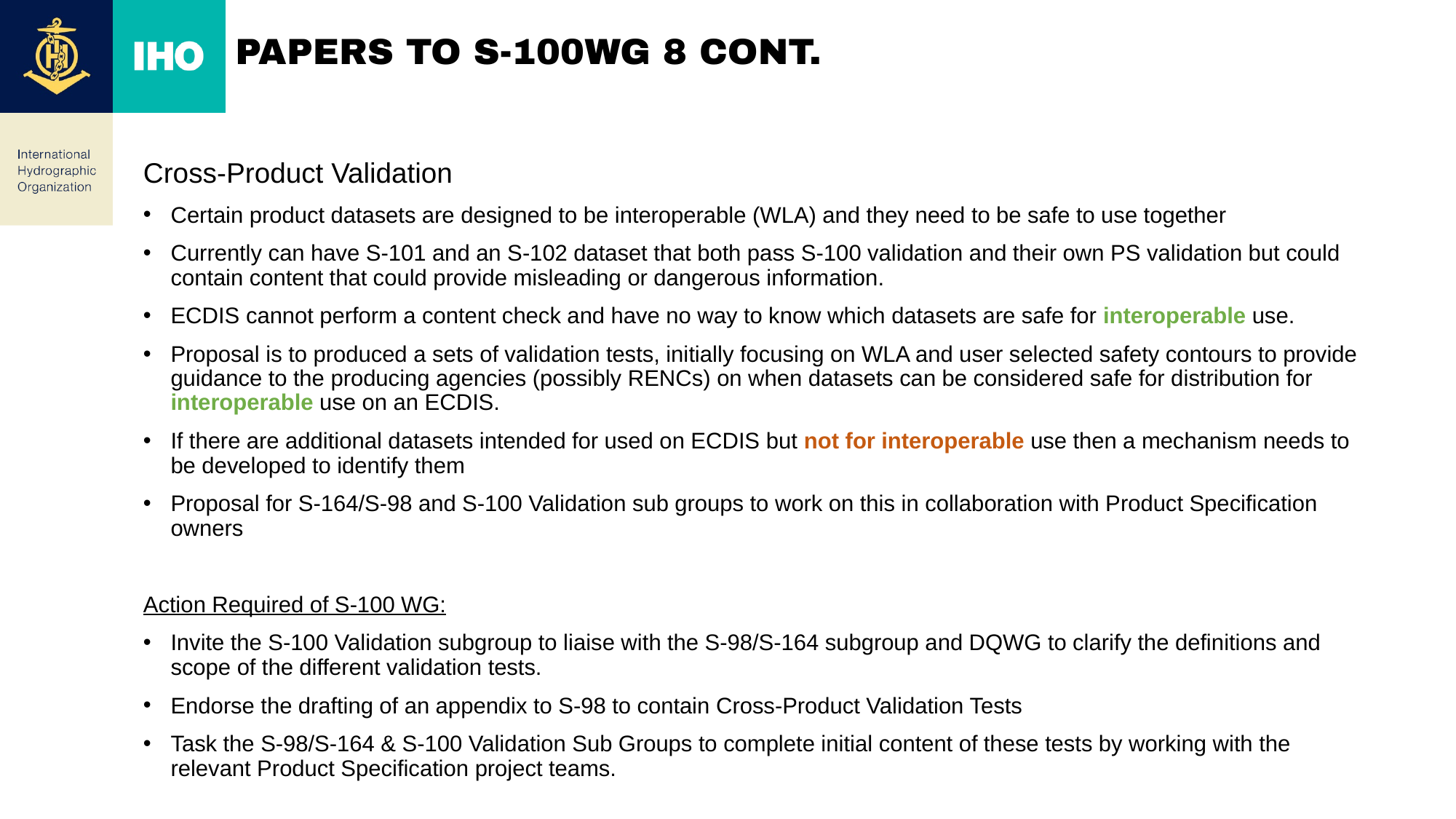

# Papers to s-100wg 8 cont.
Cross-Product Validation
Certain product datasets are designed to be interoperable (WLA) and they need to be safe to use together
Currently can have S-101 and an S-102 dataset that both pass S-100 validation and their own PS validation but could contain content that could provide misleading or dangerous information.
ECDIS cannot perform a content check and have no way to know which datasets are safe for interoperable use.
Proposal is to produced a sets of validation tests, initially focusing on WLA and user selected safety contours to provide guidance to the producing agencies (possibly RENCs) on when datasets can be considered safe for distribution for interoperable use on an ECDIS.
If there are additional datasets intended for used on ECDIS but not for interoperable use then a mechanism needs to be developed to identify them
Proposal for S-164/S-98 and S-100 Validation sub groups to work on this in collaboration with Product Specification owners

Action Required of S-100 WG:
Invite the S-100 Validation subgroup to liaise with the S-98/S-164 subgroup and DQWG to clarify the definitions and scope of the different validation tests.
Endorse the drafting of an appendix to S-98 to contain Cross-Product Validation Tests
Task the S-98/S-164 & S-100 Validation Sub Groups to complete initial content of these tests by working with the relevant Product Specification project teams.